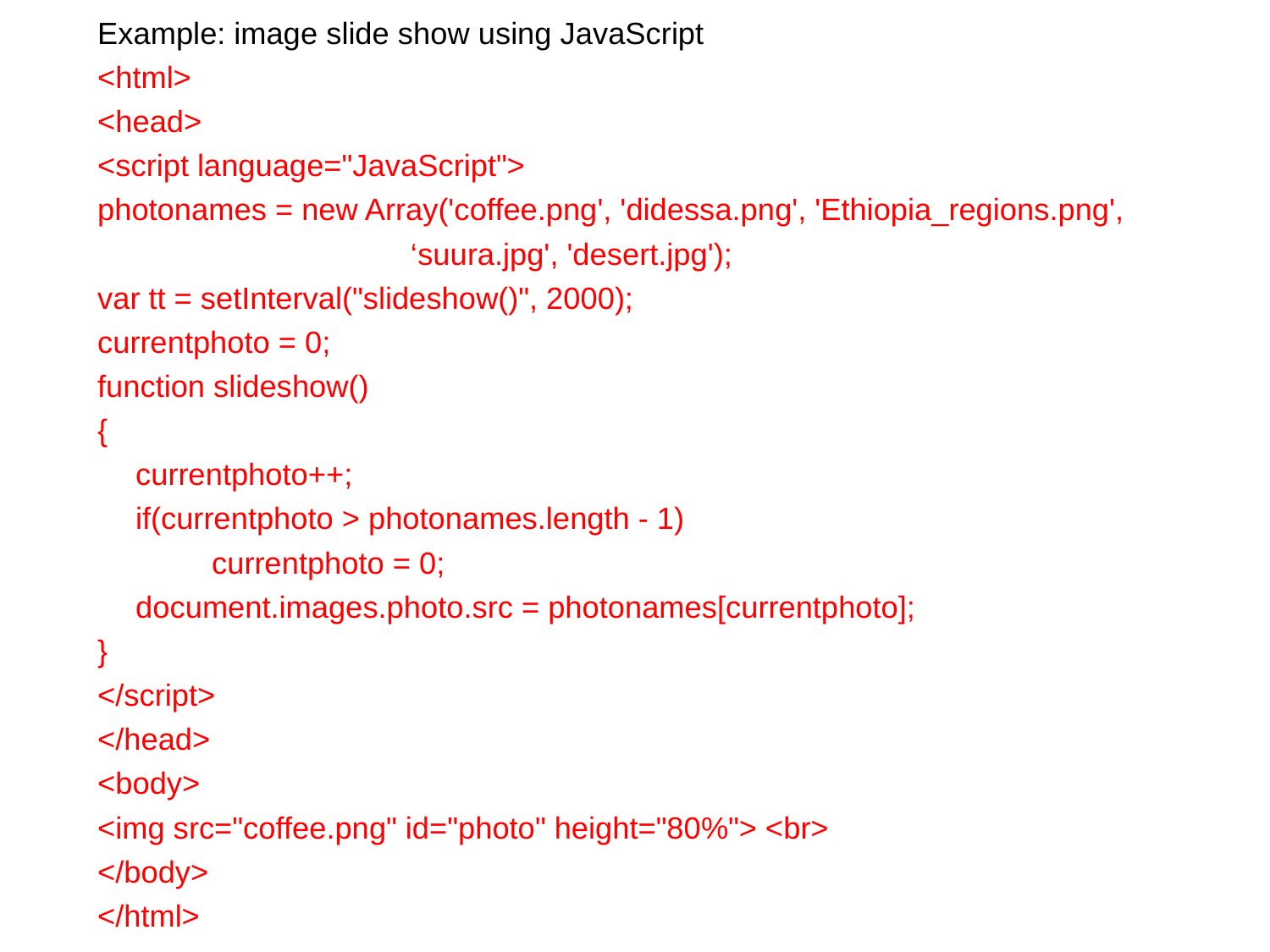

Example: image slide show using JavaScript
<html>
<head>
<script language="JavaScript">
photonames = new Array('coffee.png', 'didessa.png', 'Ethiopia_regions.png',
                                     ‘suura.jpg', 'desert.jpg');
var tt = setInterval("slideshow()", 2000);
currentphoto = 0;
function slideshow()
{
   	currentphoto++;
	if(currentphoto > photonames.length - 1)
		currentphoto = 0;
	document.images.photo.src = photonames[currentphoto];
}
</script>
</head>
<body>
<img src="coffee.png" id="photo" height="80%"> <br>
</body>
</html>